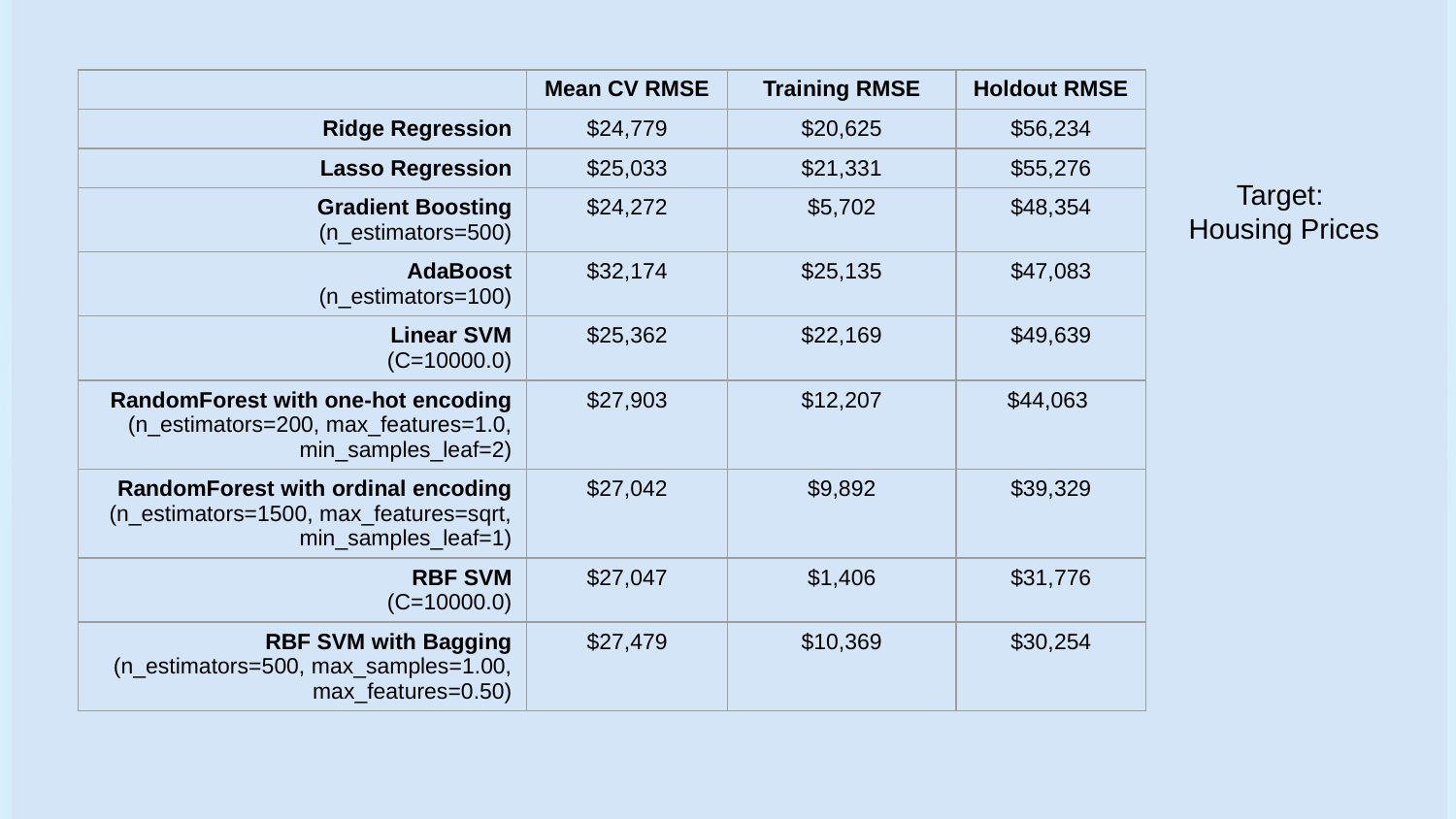

|  | Mean CV RMSE | Training RMSE | Holdout RMSE |
| --- | --- | --- | --- |
| Ridge Regression | $24,779 | $20,625 | $56,234 |
| Lasso Regression | $25,033 | $21,331 | $55,276 |
| Gradient Boosting (n\_estimators=500) | $24,272 | $5,702 | $48,354 |
| AdaBoost (n\_estimators=100) | $32,174 | $25,135 | $47,083 |
| Linear SVM (C=10000.0) | $25,362 | $22,169 | $49,639 |
| RandomForest with one-hot encoding (n\_estimators=200, max\_features=1.0, min\_samples\_leaf=2) | $27,903 | $12,207 | $44,063 |
| RandomForest with ordinal encoding (n\_estimators=1500, max\_features=sqrt, min\_samples\_leaf=1) | $27,042 | $9,892 | $39,329 |
| RBF SVM (C=10000.0) | $27,047 | $1,406 | $31,776 |
| RBF SVM with Bagging (n\_estimators=500, max\_samples=1.00, max\_features=0.50) | $27,479 | $10,369 | $30,254 |
Target:
Housing Prices